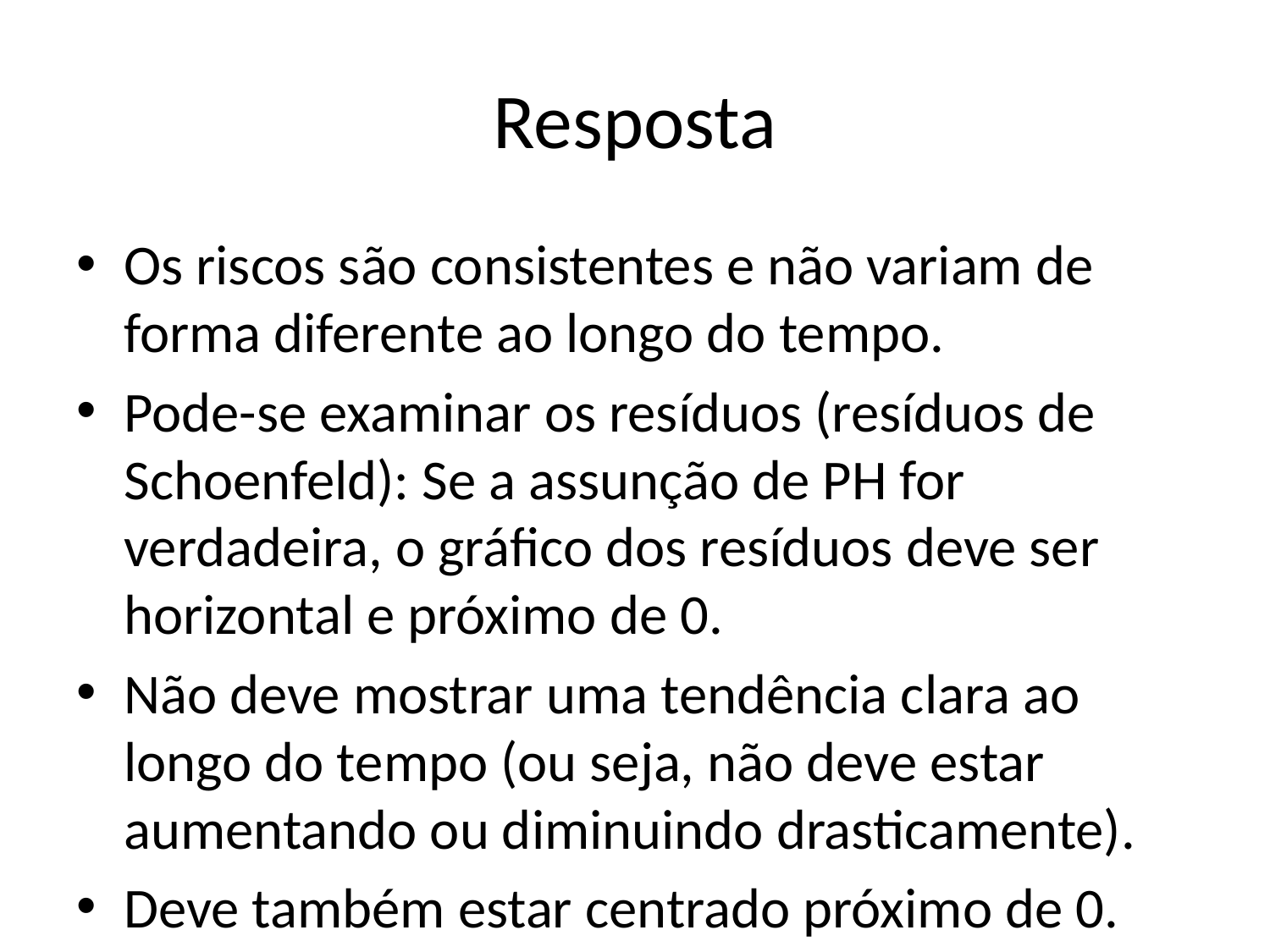

# Resposta
Os riscos são consistentes e não variam de forma diferente ao longo do tempo.
Pode-se examinar os resíduos (resíduos de Schoenfeld): Se a assunção de PH for verdadeira, o gráfico dos resíduos deve ser horizontal e próximo de 0.
Não deve mostrar uma tendência clara ao longo do tempo (ou seja, não deve estar aumentando ou diminuindo drasticamente).
Deve também estar centrado próximo de 0.